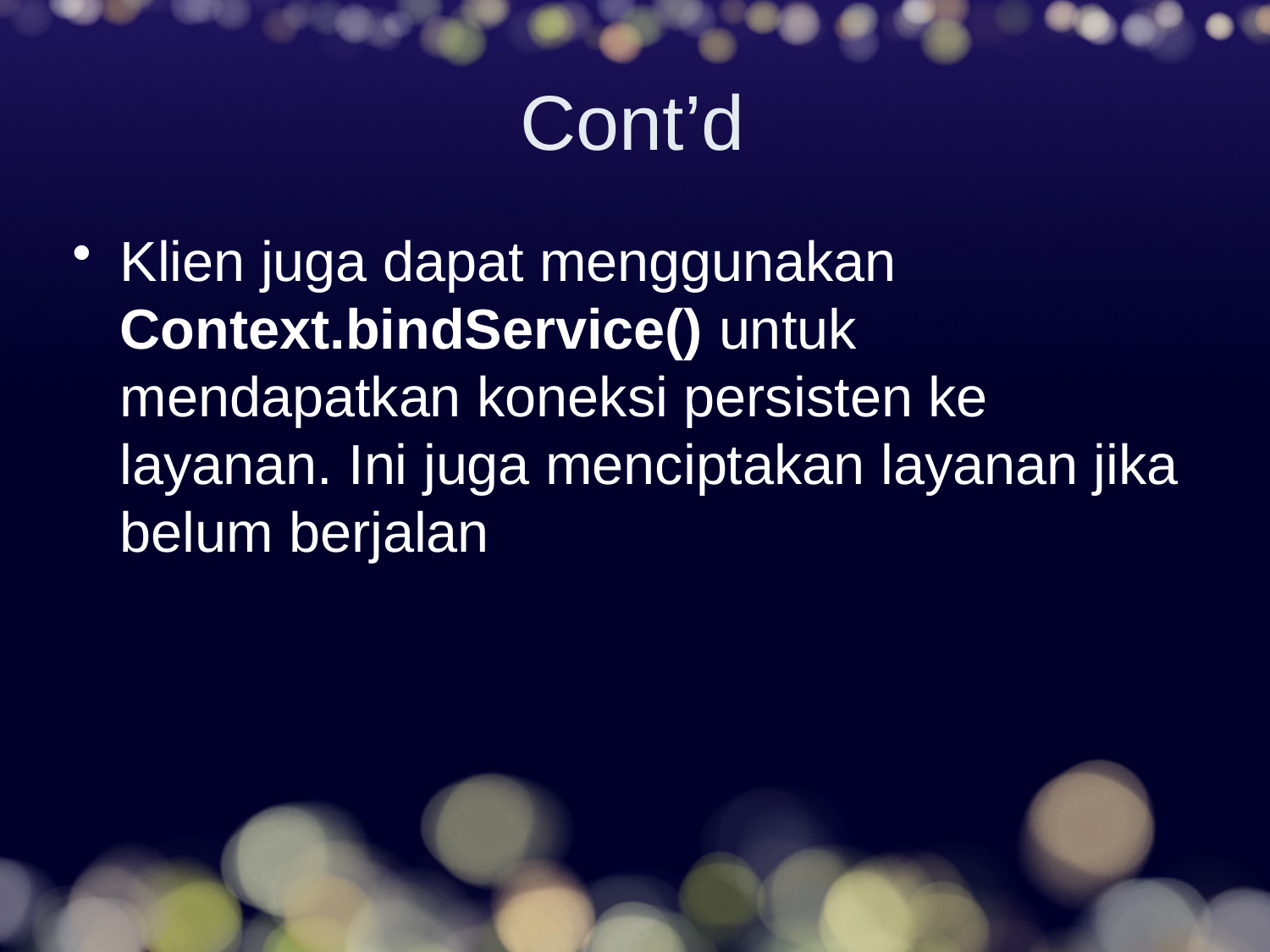

# Cont’d
Klien juga dapat menggunakan Context.bindService() untuk mendapatkan koneksi persisten ke layanan. Ini juga menciptakan layanan jika belum berjalan